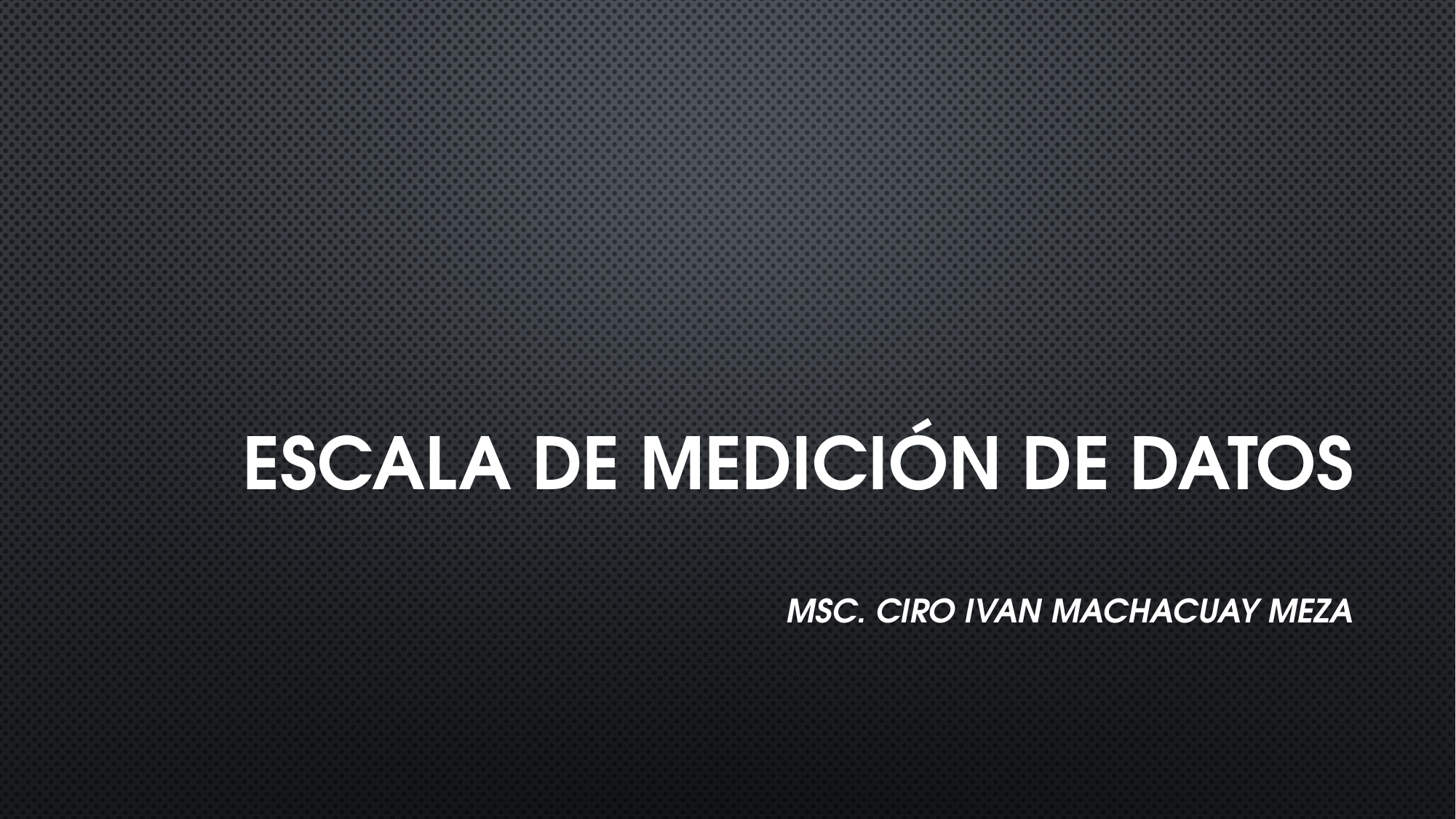

# ESCALA DE MEDICIÓN DE DATOS MSc. Ciro ivan Machacuay meza